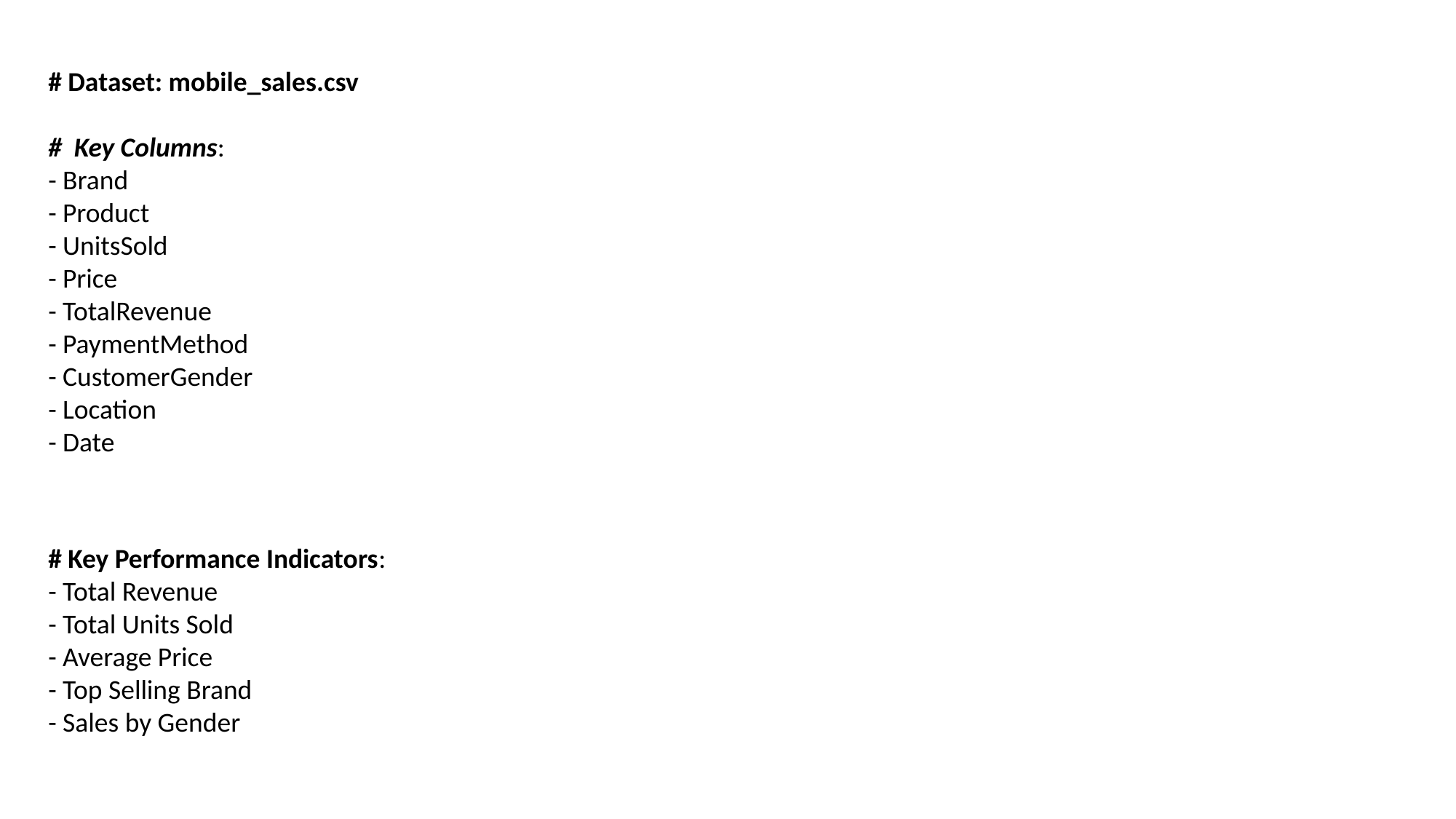

# Dataset: mobile_sales.csv

#  Key Columns:
- Brand
- Product
- UnitsSold
- Price
- TotalRevenue
- PaymentMethod
- CustomerGender
- Location
- Date
# Key Performance Indicators:
- Total Revenue
- Total Units Sold
- Average Price
- Top Selling Brand
- Sales by Gender